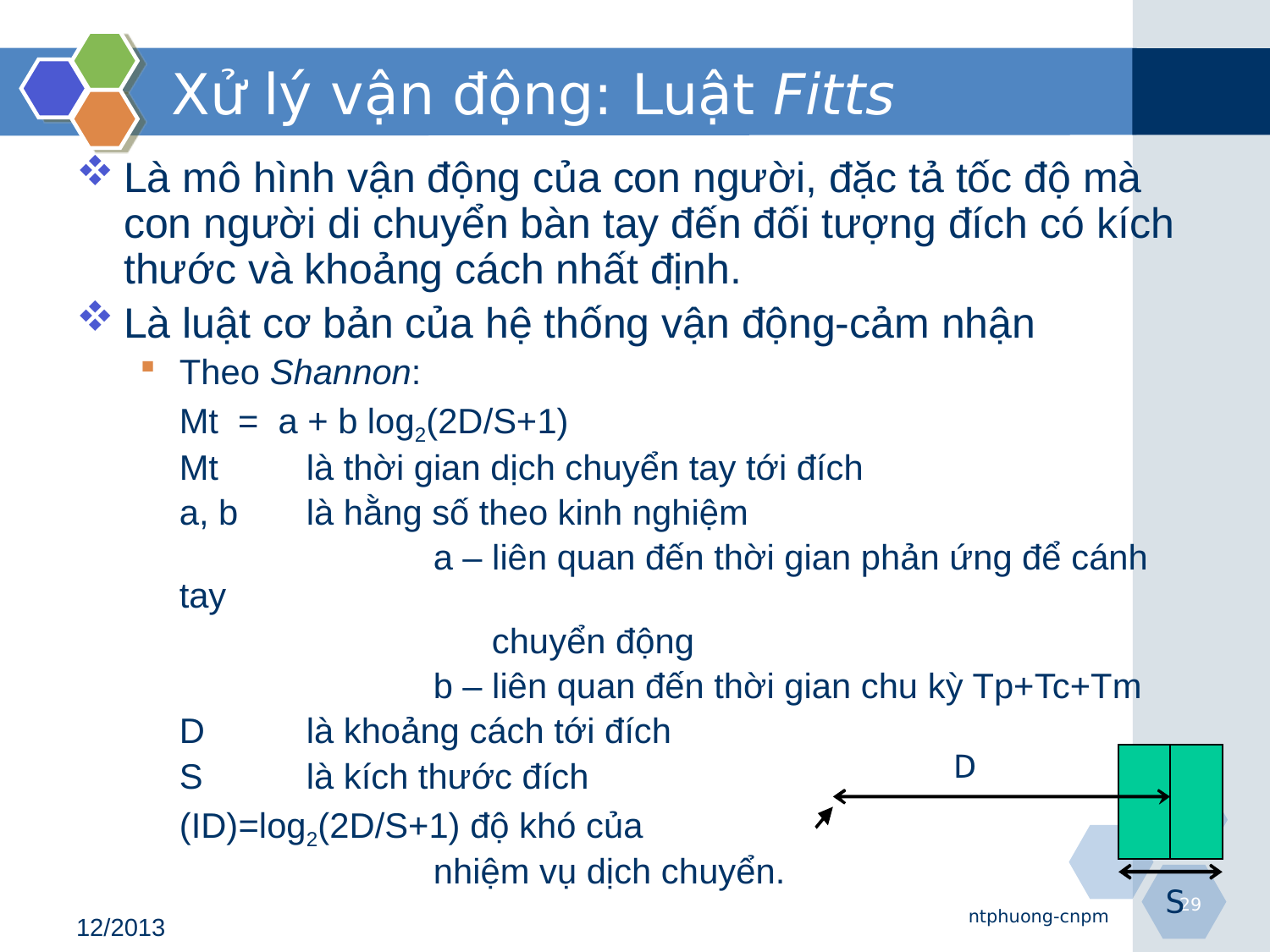

# Xử lý vận động: Luật Fitts
Là mô hình vận động của con người, đặc tả tốc độ mà con người di chuyển bàn tay đến đối tượng đích có kích thước và khoảng cách nhất định.
Là luật cơ bản của hệ thống vận động-cảm nhận
Theo Shannon:
	Mt  =  a + b log2(2D/S+1)
	Mt 	là thời gian dịch chuyển tay tới đích
	a, b 	là hằng số theo kinh nghiệm
			a – liên quan đến thời gian phản ứng để cánh tay
			      chuyển động
			b – liên quan đến thời gian chu kỳ Tp+Tc+Tm
	D 	là khoảng cách tới đích
	S 	là kích thước đích
	(ID)=log2(2D/S+1) độ khó của
			nhiệm vụ dịch chuyển.

D

S
29
ntphuong-cnpm
12/2013